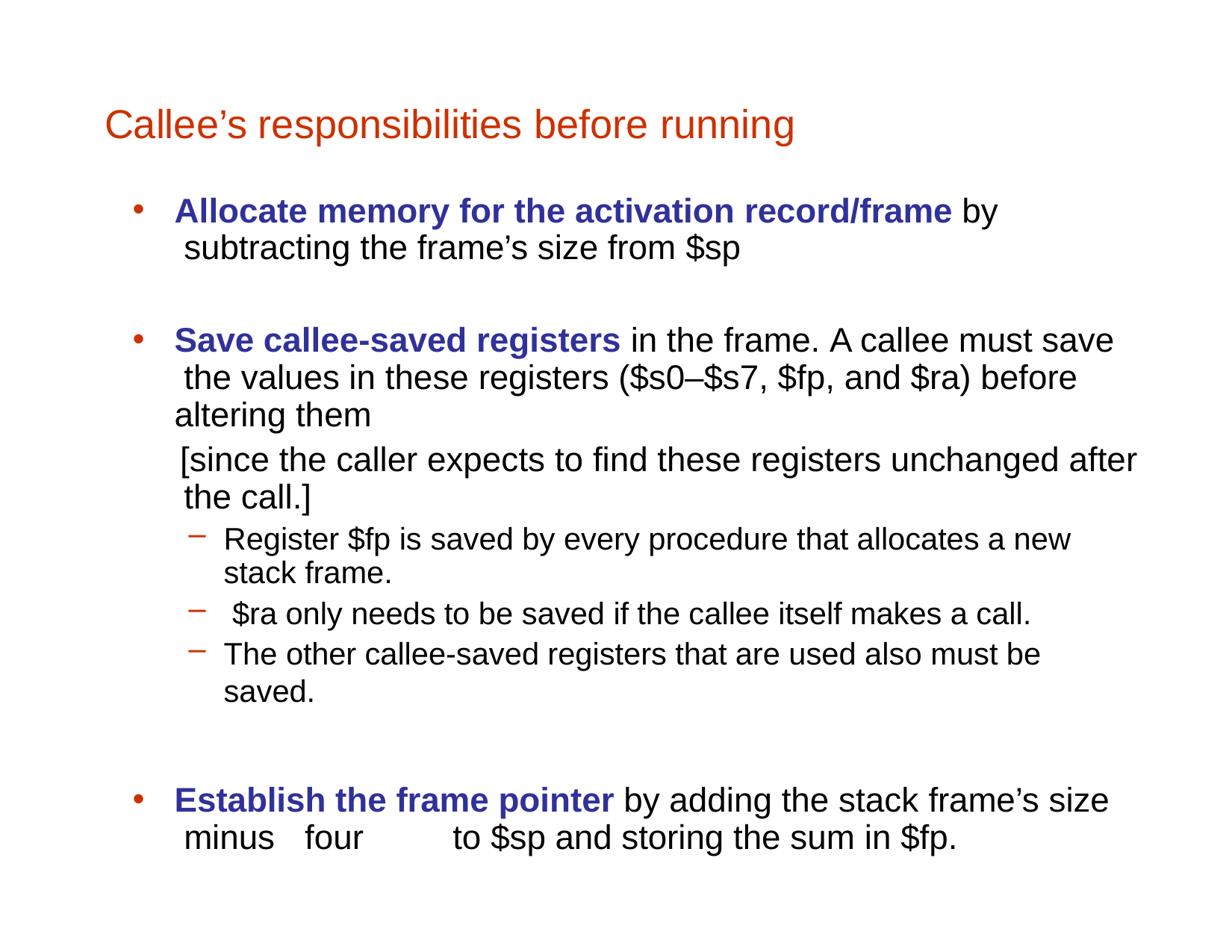

# Callee’s responsibilities before running
Allocate memory for the activation record/frame by  subtracting the frame’s size from $sp

Save callee-saved registers in the frame. A callee must save  the values in these registers ($s0–$s7, $fp, and $ra) before  altering them
[since the caller expects to find these registers unchanged after  the call.]
Register $fp is saved by every procedure that allocates a new  stack frame.
$ra only needs to be saved if the callee itself makes a call.
The other callee-saved registers that are used also must be saved.

Establish the frame pointer by adding the stack frame’s size  minus   four	 to $sp and storing the sum in $fp.